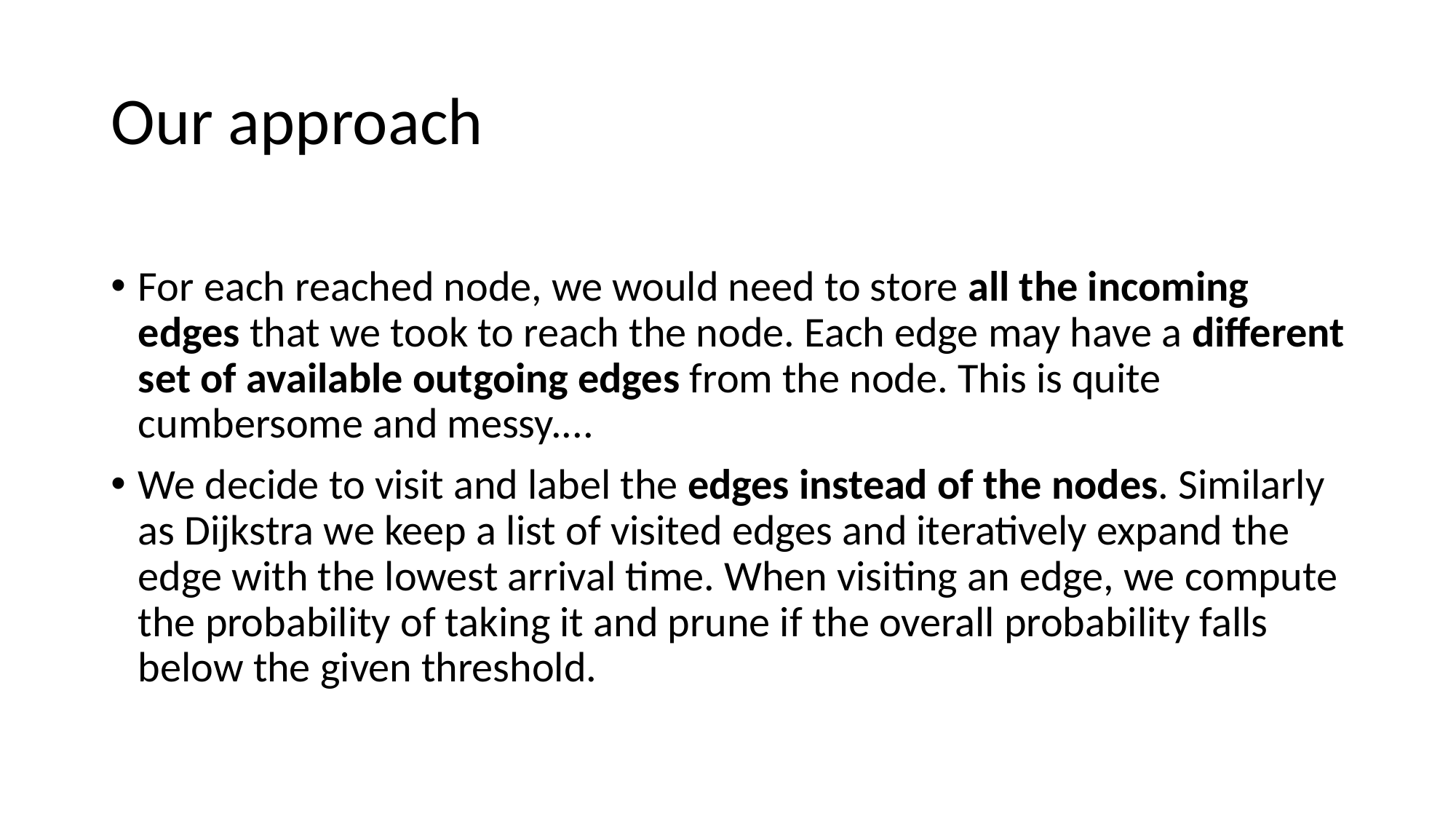

# Our approach
For each reached node, we would need to store all the incoming edges that we took to reach the node. Each edge may have a different set of available outgoing edges from the node. This is quite cumbersome and messy....
We decide to visit and label the edges instead of the nodes. Similarly as Dijkstra we keep a list of visited edges and iteratively expand the edge with the lowest arrival time. When visiting an edge, we compute the probability of taking it and prune if the overall probability falls below the given threshold.